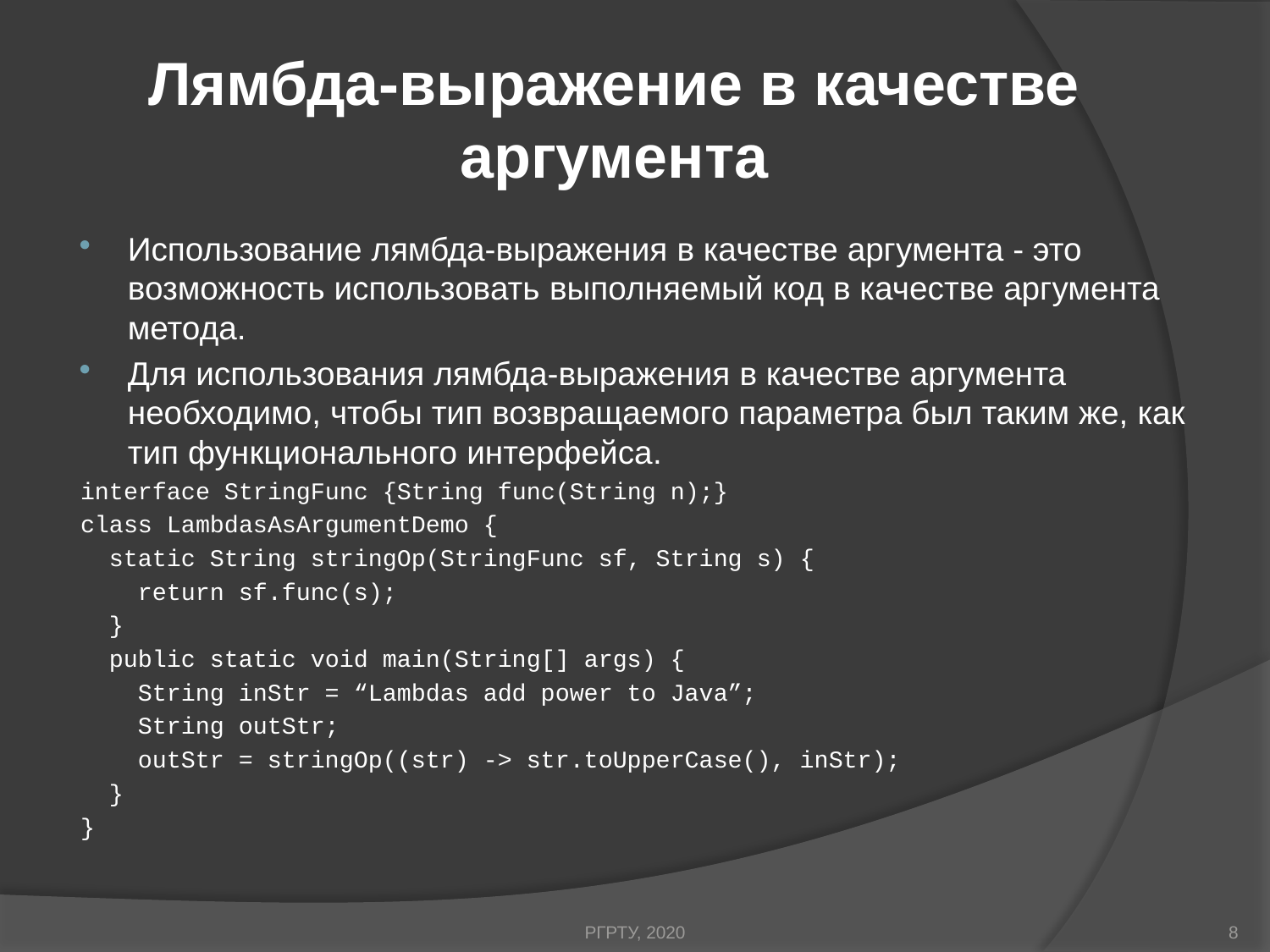

# Лямбда-выражение в качестве аргумента
Использование лямбда-выражения в качестве аргумента - это возможность использовать выполняемый код в качестве аргумента метода.
Для использования лямбда-выражения в качестве аргумента необходимо, чтобы тип возвращаемого параметра был таким же, как тип функционального интерфейса.
interface StringFunc {String func(String n);}
class LambdasAsArgumentDemo {
  static String stringOp(StringFunc sf, String s) {
    return sf.func(s);
  }
  public static void main(String[] args) {
    String inStr = “Lambdas add power to Java”;
    String outStr;
    outStr = stringOp((str) -> str.toUpperCase(), inStr);
  }
}
РГРТУ, 2020
8